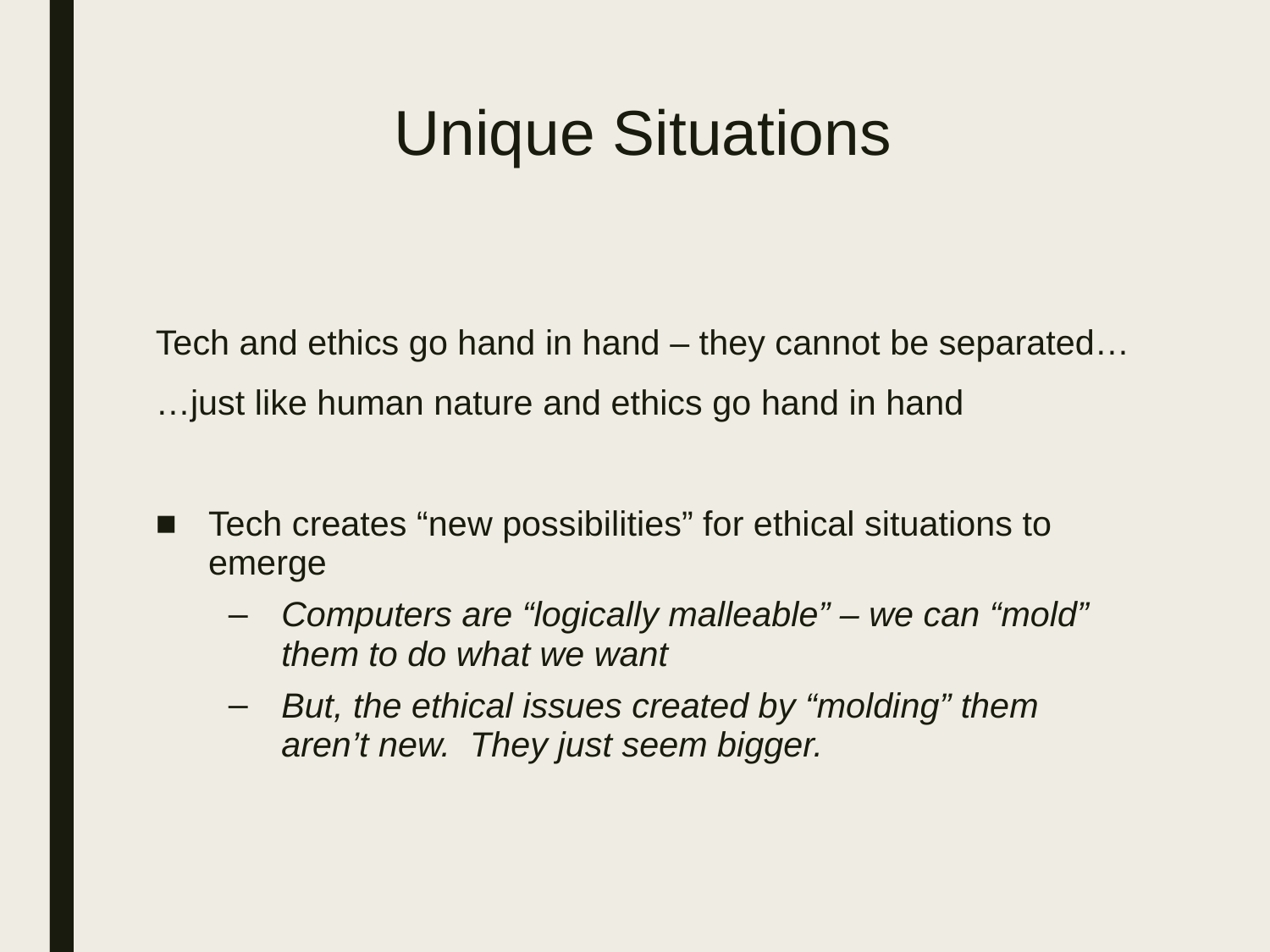

# Unique Situations
Tech and ethics go hand in hand – they cannot be separated…
…just like human nature and ethics go hand in hand

Tech creates “new possibilities” for ethical situations to emerge
Computers are “logically malleable” – we can “mold” them to do what we want
But, the ethical issues created by “molding” them aren’t new.  They just seem bigger.